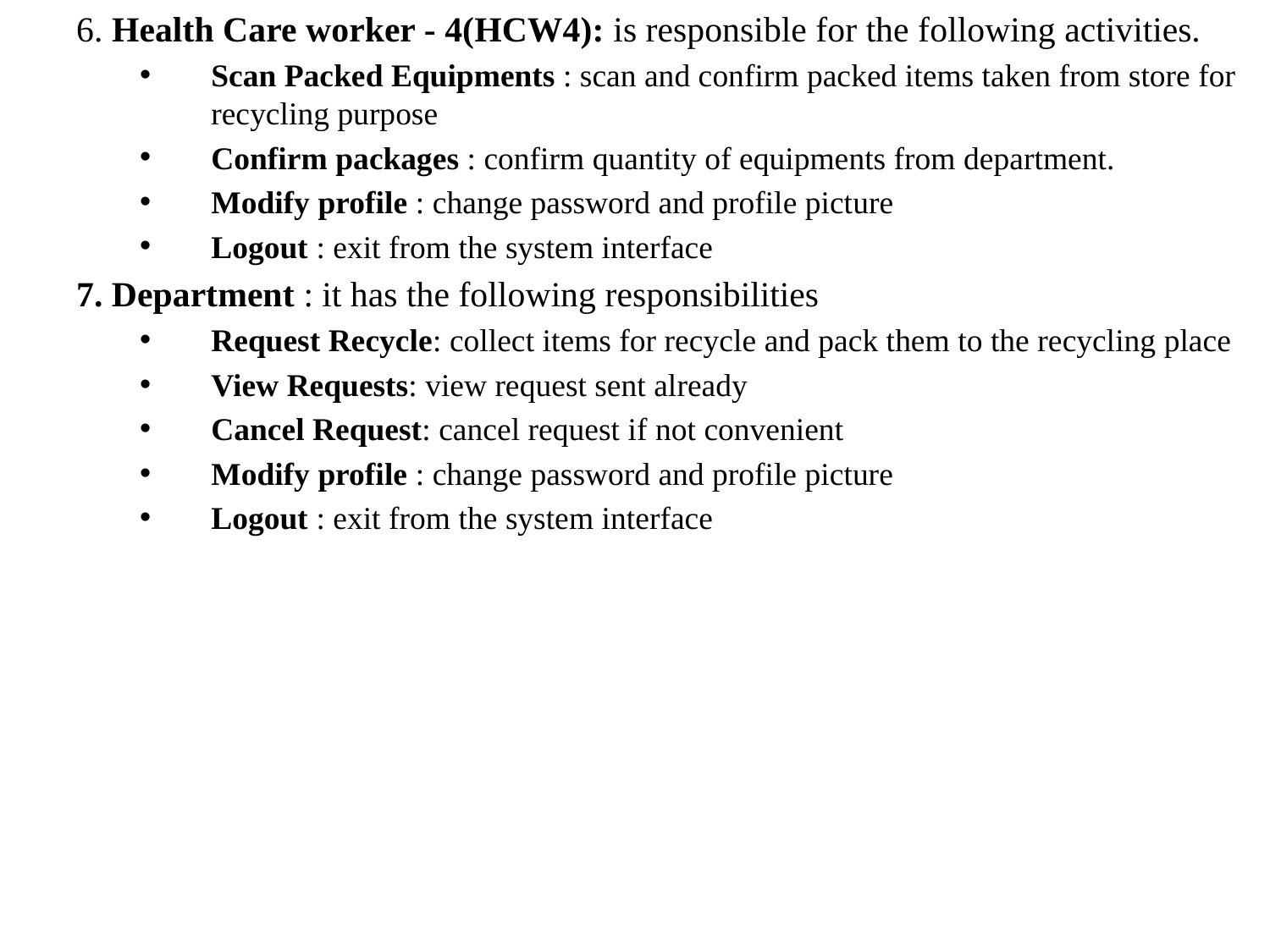

6. Health Care worker - 4(HCW4): is responsible for the following activities.
Scan Packed Equipments : scan and confirm packed items taken from store for recycling purpose
Confirm packages : confirm quantity of equipments from department.
Modify profile : change password and profile picture
Logout : exit from the system interface
7. Department : it has the following responsibilities
Request Recycle: collect items for recycle and pack them to the recycling place
View Requests: view request sent already
Cancel Request: cancel request if not convenient
Modify profile : change password and profile picture
Logout : exit from the system interface